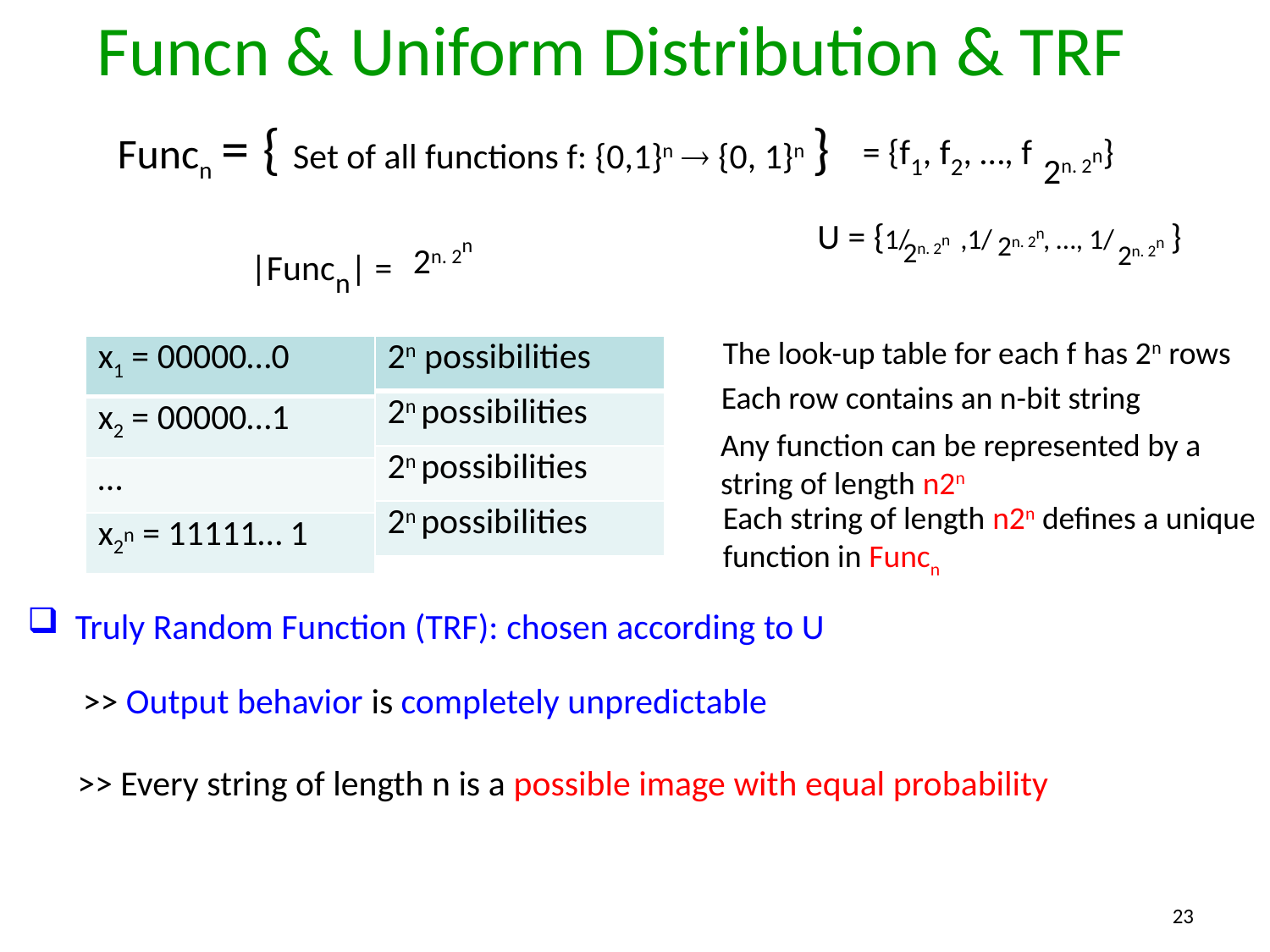

Funcn & Uniform Distribution & TRF
Funcn = { Set of all functions f: {0,1}n → {0, 1}n }
= {f1, f2, …, f        }
2n. 2n
 U = {1/        ,1/        , …, 1/        }
2n. 2n
2n. 2n
|Funcn| =
2n. 2n
2n. 2n
The look-up table for each f has 2n rows
| x1 = 00000…0 |
| --- |
| x2 = 00000…1 |
| … |
| x2n = 11111… 1 |
| 2n possibilities |
| --- |
| 2n possibilities |
| 2n possibilities |
| 2n possibilities |
Each row contains an n-bit string
Any function can be represented by a
string of length n2n
Each string of length n2n defines a unique
function in Funcn
Truly Random Function (TRF): chosen according to U
>> Output behavior is completely unpredictable
>> Every string of length n is a possible image with equal probability
23